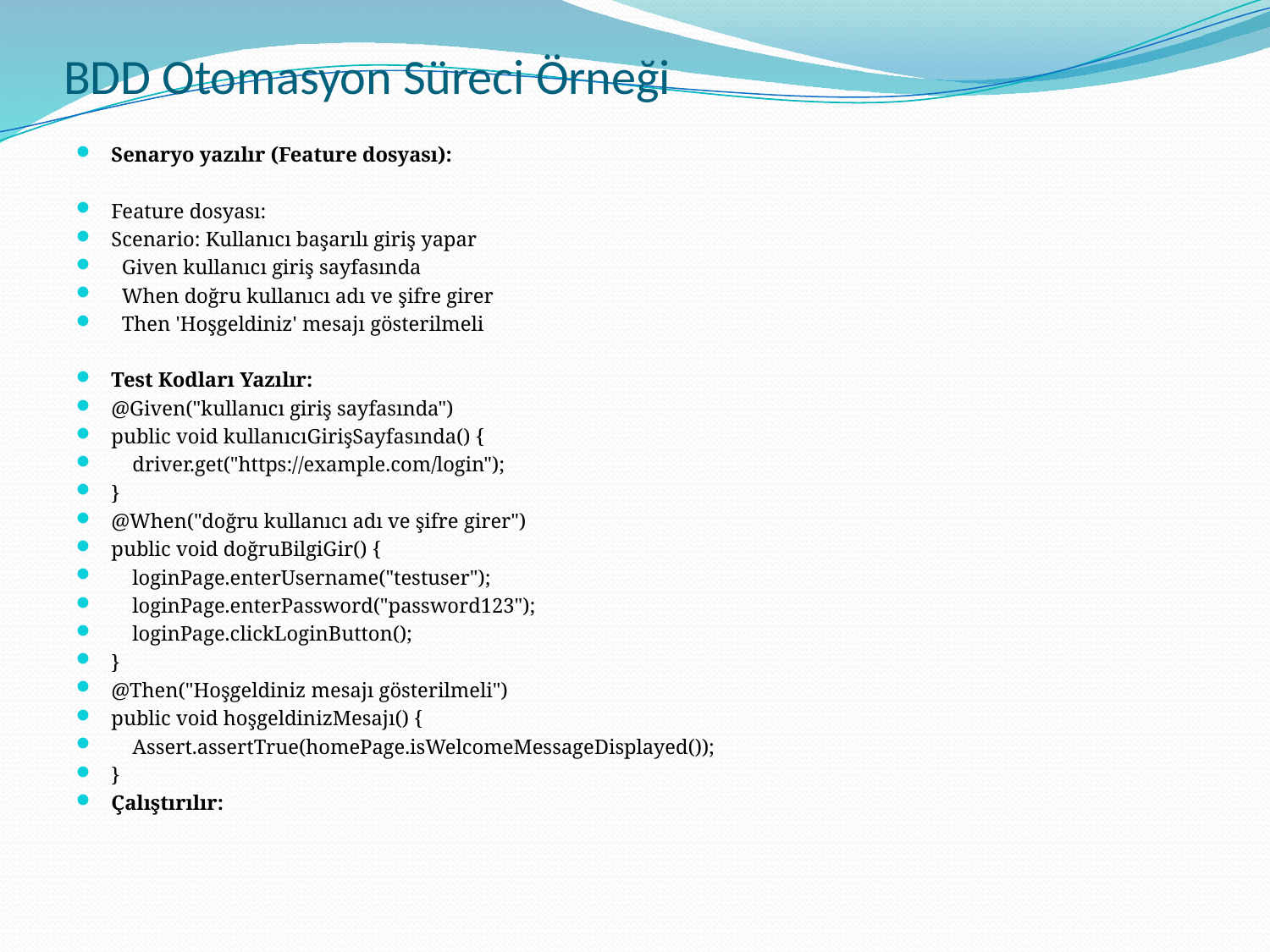

# BDD Otomasyon Süreci Örneği
Senaryo yazılır (Feature dosyası):

Feature dosyası:
Scenario: Kullanıcı başarılı giriş yapar
  Given kullanıcı giriş sayfasında
  When doğru kullanıcı adı ve şifre girer
  Then 'Hoşgeldiniz' mesajı gösterilmeli

Test Kodları Yazılır:
@Given("kullanıcı giriş sayfasında")
public void kullanıcıGirişSayfasında() {
    driver.get("https://example.com/login");
}
@When("doğru kullanıcı adı ve şifre girer")
public void doğruBilgiGir() {
    loginPage.enterUsername("testuser");
    loginPage.enterPassword("password123");
    loginPage.clickLoginButton();
}
@Then("Hoşgeldiniz mesajı gösterilmeli")
public void hoşgeldinizMesajı() {
    Assert.assertTrue(homePage.isWelcomeMessageDisplayed());
}
Çalıştırılır: